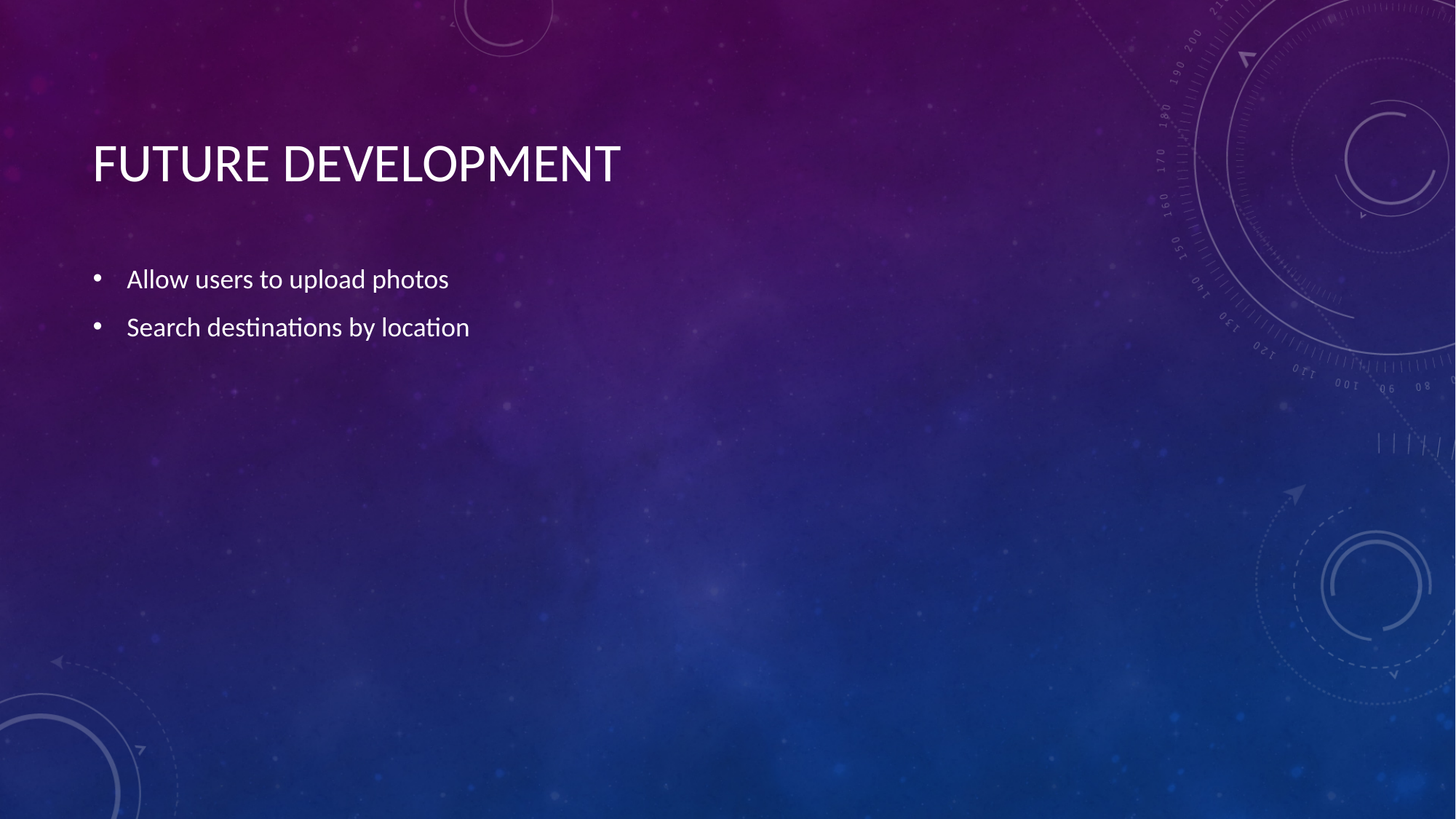

# Future Development
Allow users to upload photos
Search destinations by location